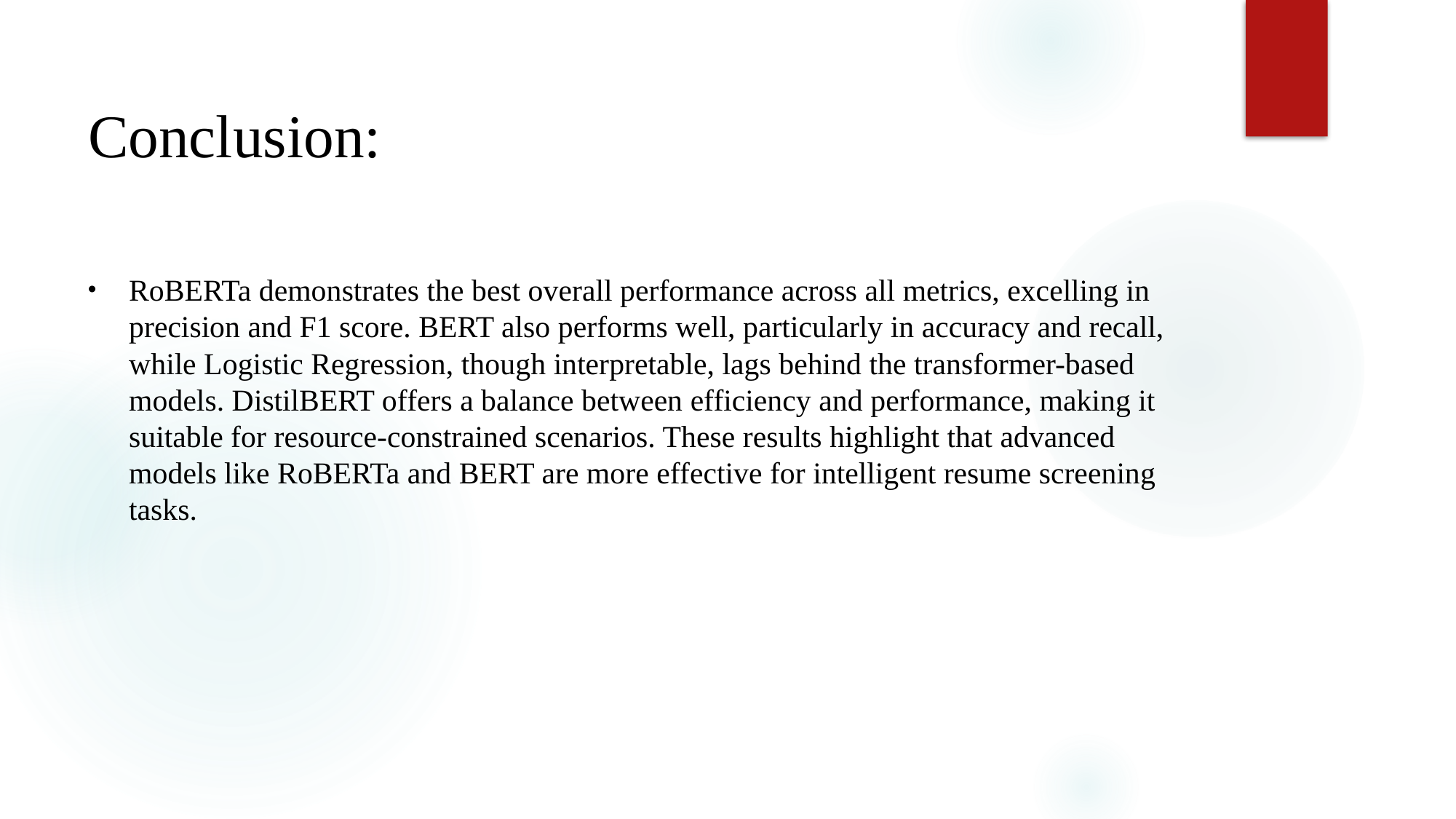

# Conclusion:

RoBERTa demonstrates the best overall performance across all metrics, excelling in precision and F1 score. BERT also performs well, particularly in accuracy and recall, while Logistic Regression, though interpretable, lags behind the transformer-based models. DistilBERT offers a balance between efficiency and performance, making it suitable for resource-constrained scenarios. These results highlight that advanced models like RoBERTa and BERT are more effective for intelligent resume screening tasks.
|  |
| --- |